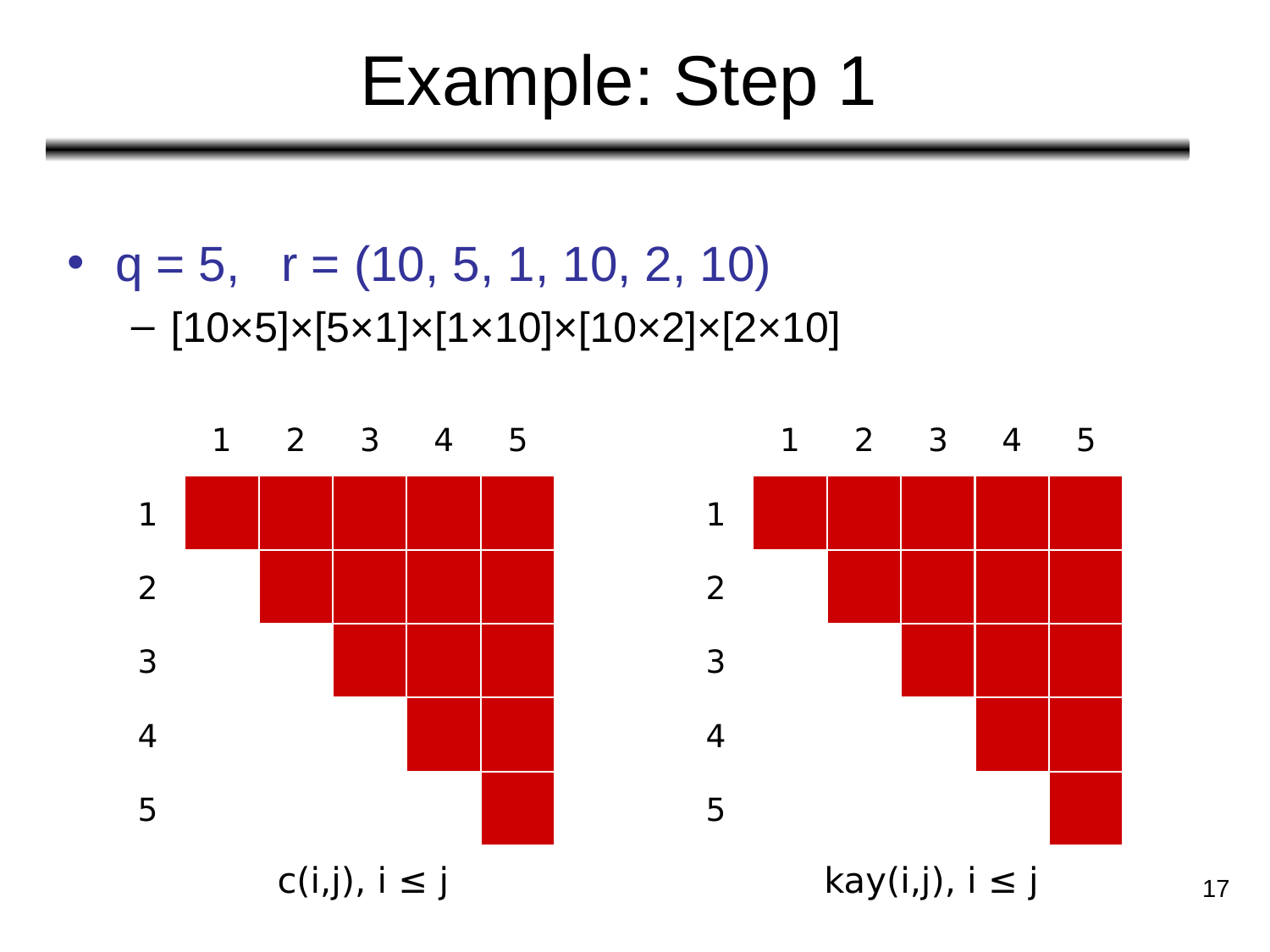

# Example: Step 1
q = 5,   r = (10, 5, 1, 10, 2, 10)
[10×5]×[5×1]×[1×10]×[10×2]×[2×10]
1
2
3
4
5
1
2
3
4
5
1

1

2

2

3

3

4

4

5

5

c(i,j), i ≤ j
kay(i,j), i ≤ j
17